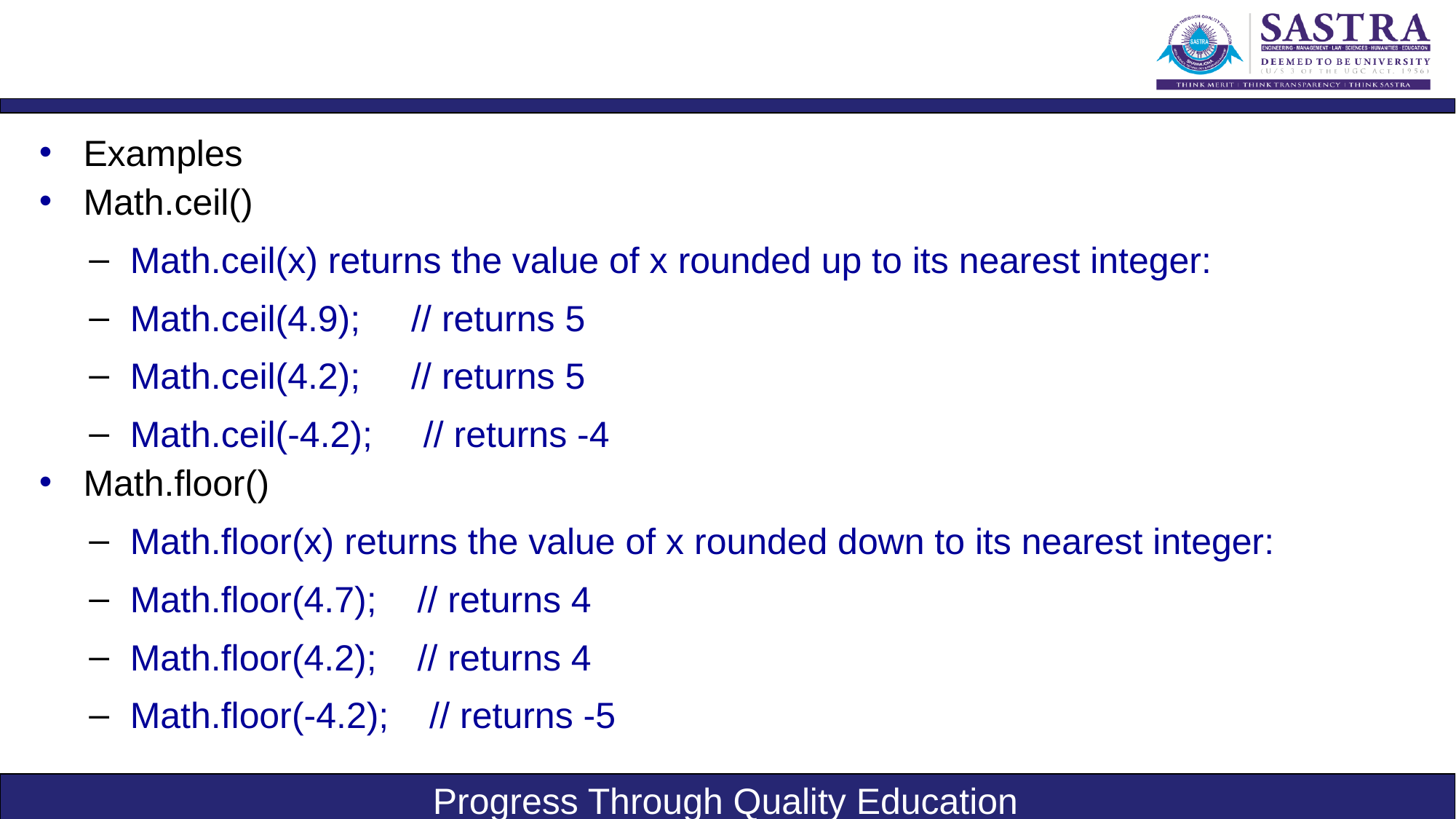

#
Examples
Math.ceil()
Math.ceil(x) returns the value of x rounded up to its nearest integer:
Math.ceil(4.9);     // returns 5
Math.ceil(4.2);     // returns 5
Math.ceil(-4.2);     // returns -4
Math.floor()
Math.floor(x) returns the value of x rounded down to its nearest integer:
Math.floor(4.7);    // returns 4
Math.floor(4.2);    // returns 4
Math.floor(-4.2);    // returns -5